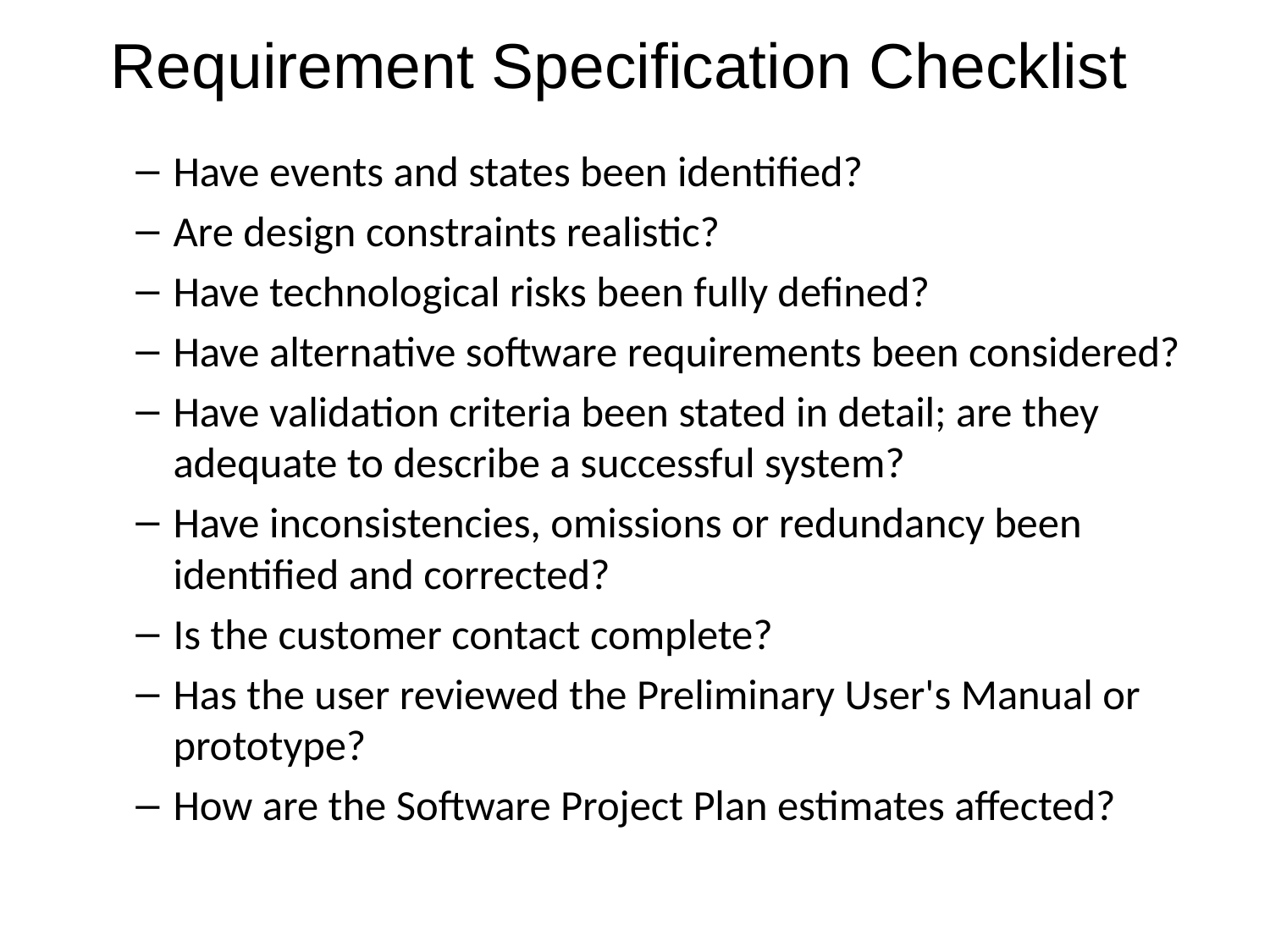

# Requirement Specification Checklist
Have events and states been identified?
Are design constraints realistic?
Have technological risks been fully defined?
Have alternative software requirements been considered?
Have validation criteria been stated in detail; are they adequate to describe a successful system?
Have inconsistencies, omissions or redundancy been identified and corrected?
Is the customer contact complete?
Has the user reviewed the Preliminary User's Manual or prototype?
How are the Software Project Plan estimates affected?